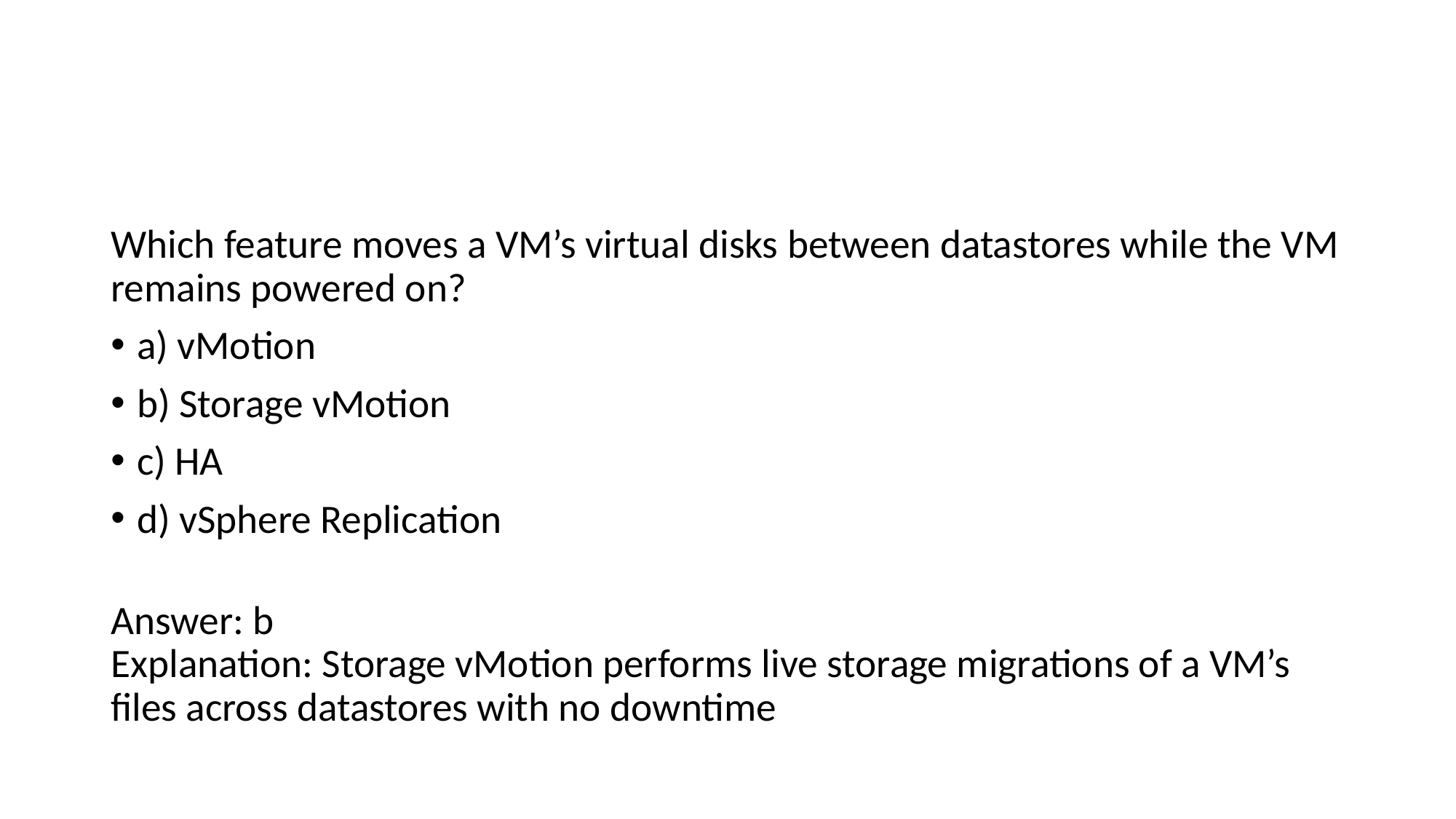

#
Which feature moves a VM’s virtual disks between datastores while the VM remains powered on?
a) vMotion
b) Storage vMotion
c) HA
d) vSphere Replication
Answer: b
Explanation: Storage vMotion performs live storage migrations of a VM’s files across datastores with no downtime